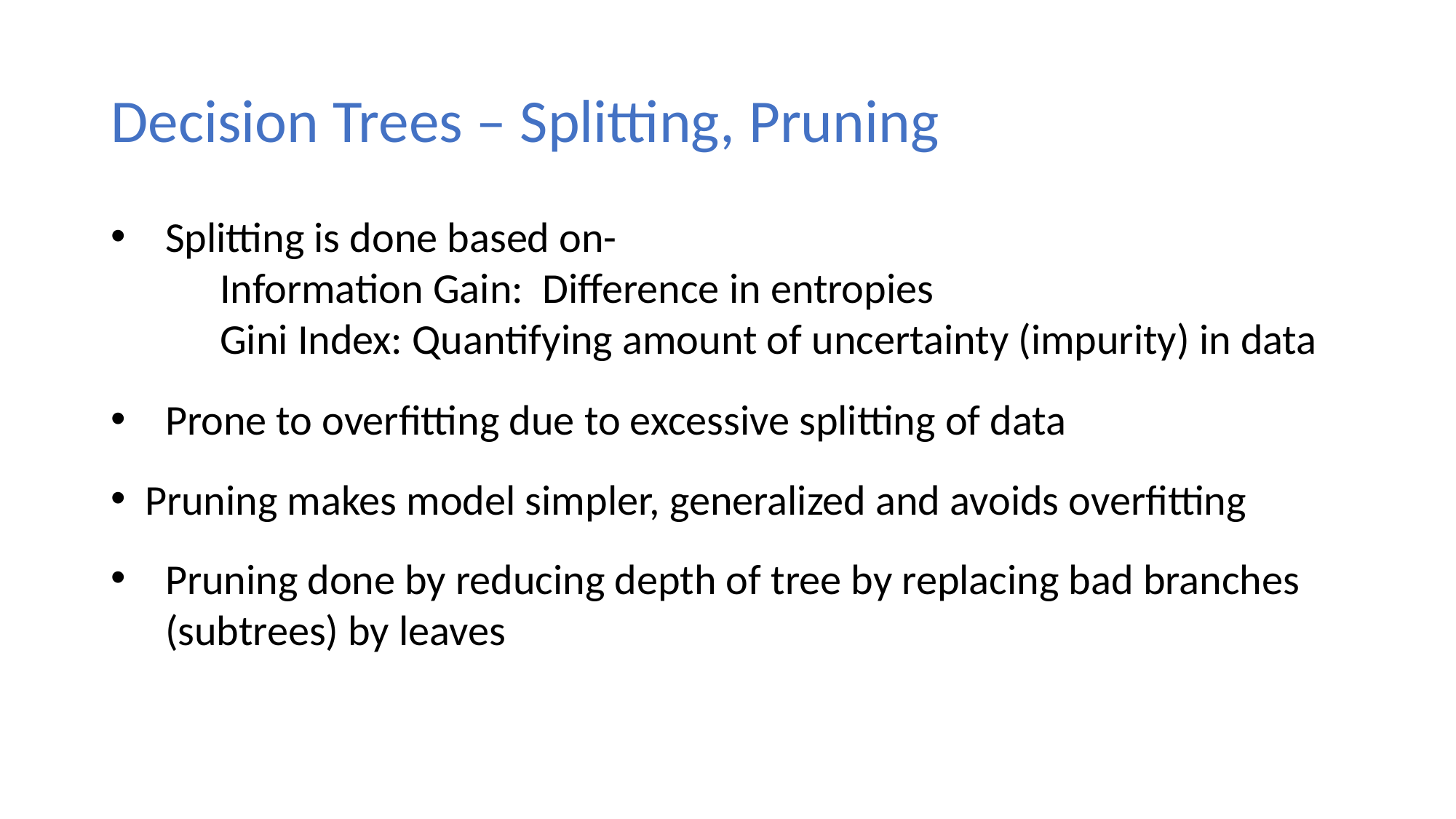

# Decision Trees – Splitting, Pruning
Splitting is done based on-
	Information Gain:  Difference in entropies
	Gini Index: Quantifying amount of uncertainty (impurity) in data
Prone to overfitting due to excessive splitting of data
Pruning makes model simpler, generalized and avoids overfitting
Pruning done by reducing depth of tree by replacing bad branches (subtrees) by leaves